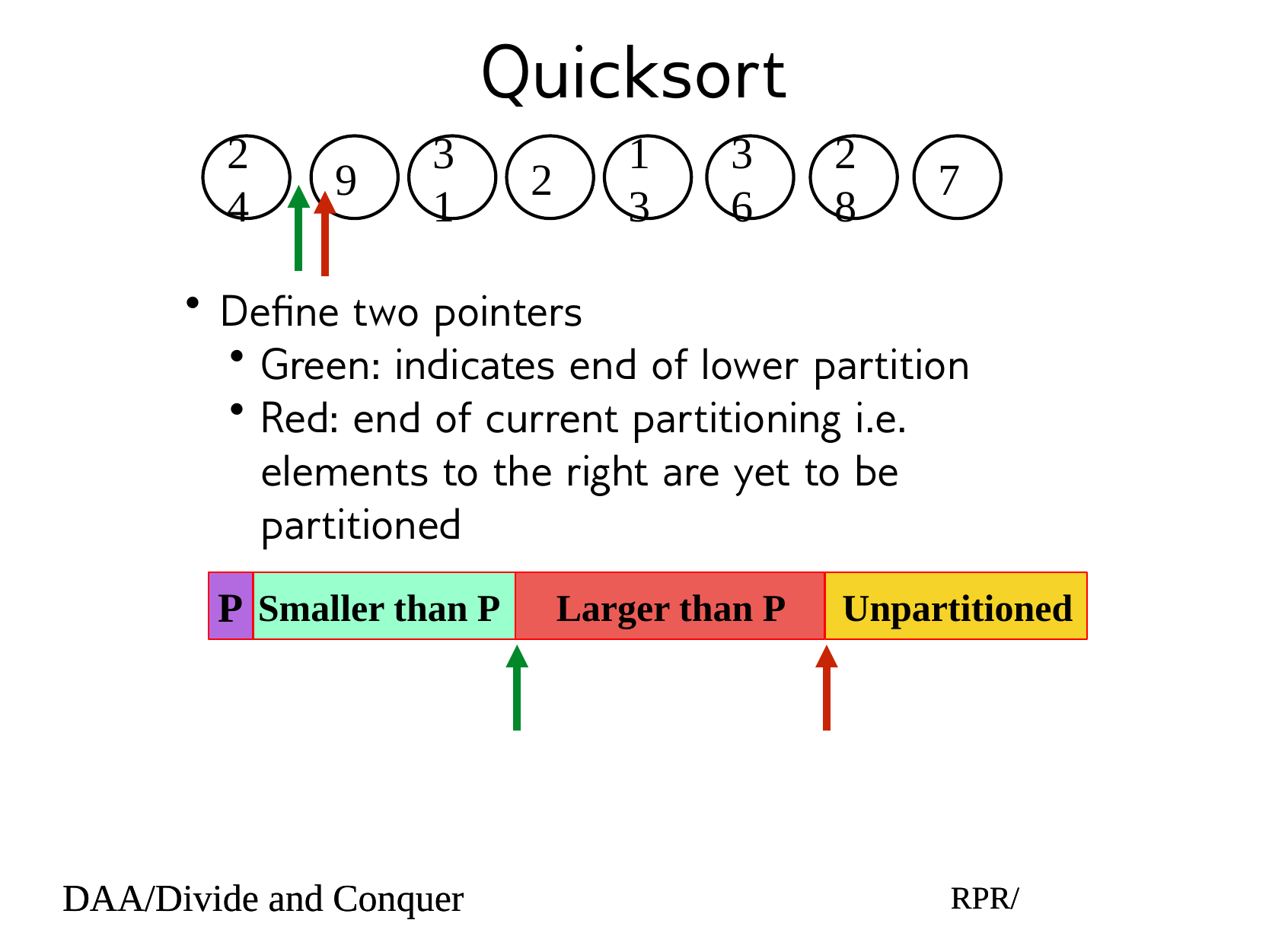

# Quicksort
24
9
31
2
13
36
28
7

Define two pointers
Green: indicates end of lower partition
Red: end of current partitioning i.e. elements to the right are yet to be partitioned
P

Smaller than P

Larger than P

Unpartitioned

DAA/Divide and Conquer
RPR/
9